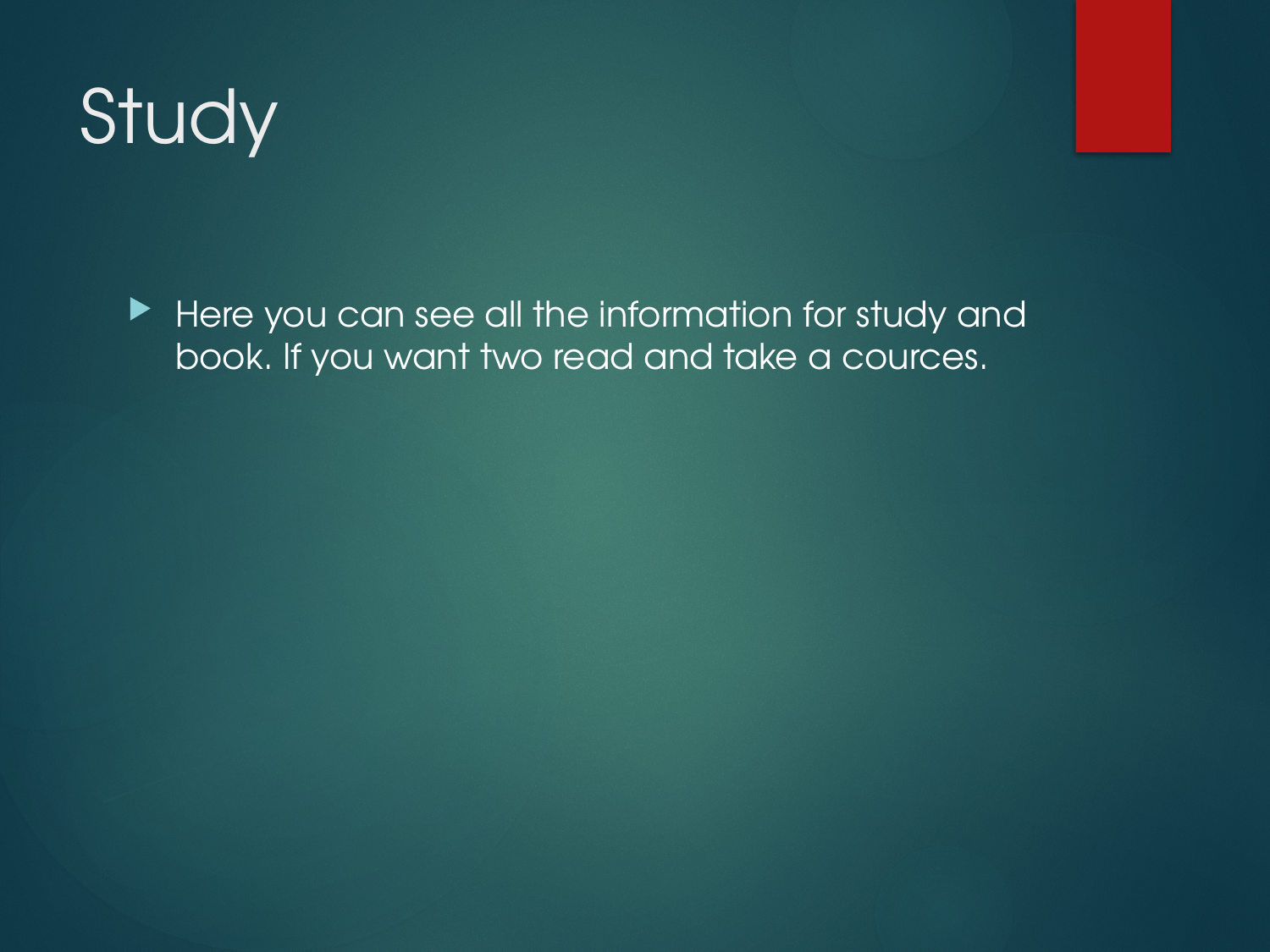

# Study
Here you can see all the information for study and book. If you want two read and take a cources.